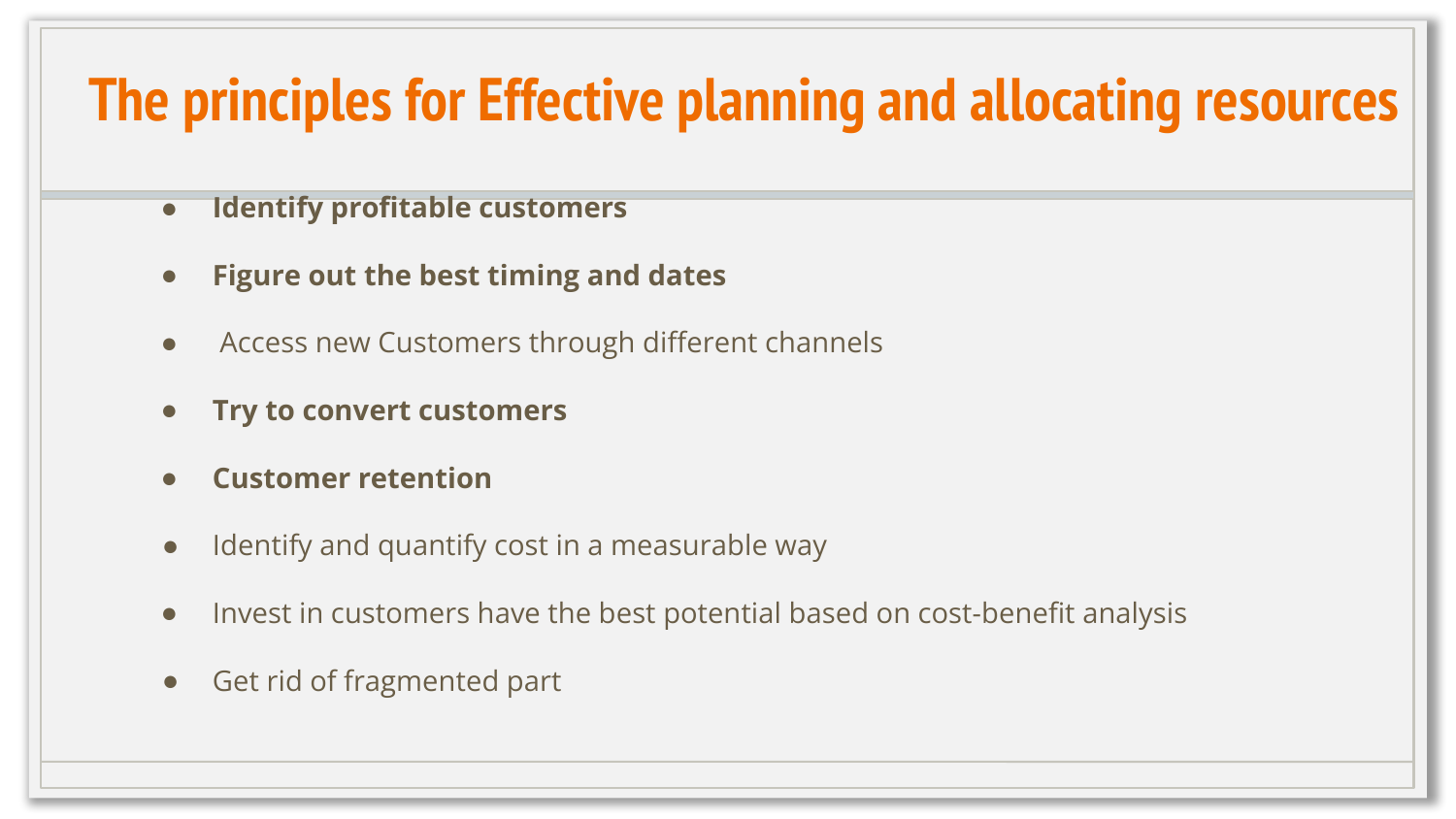

# The principles for Effective planning and allocating resources
Identify profitable customers
Figure out the best timing and dates
 Access new Customers through different channels
Try to convert customers
Customer retention
Identify and quantify cost in a measurable way
Invest in customers have the best potential based on cost-benefit analysis
Get rid of fragmented part